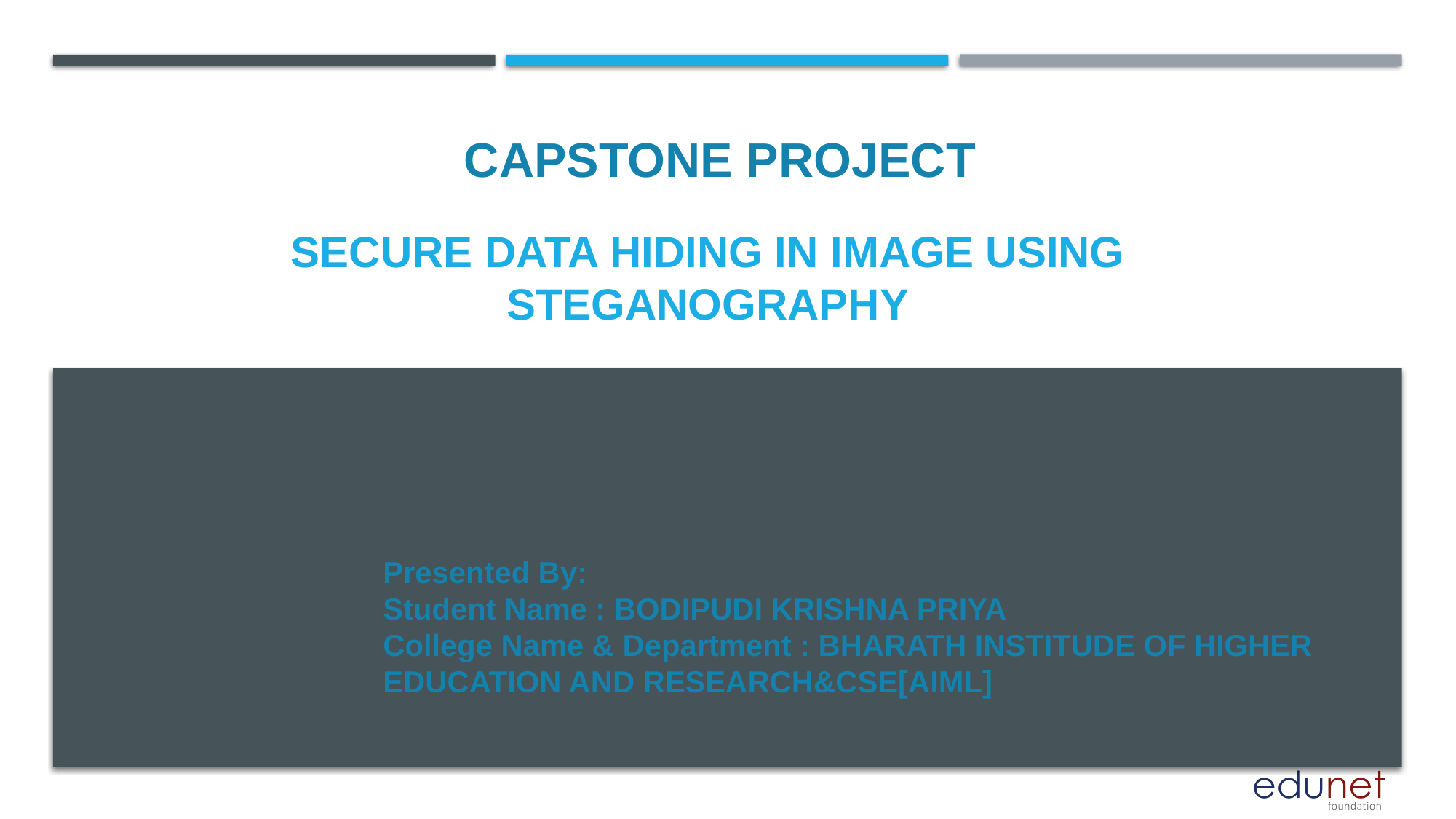

CAPSTONE PROJECT
# Secure Data Hiding in Image Using Steganography
Presented By:
Student Name : BODIPUDI KRISHNA PRIYA
College Name & Department : BHARATH INSTITUDE OF HIGHER EDUCATION AND RESEARCH&CSE[AIML]